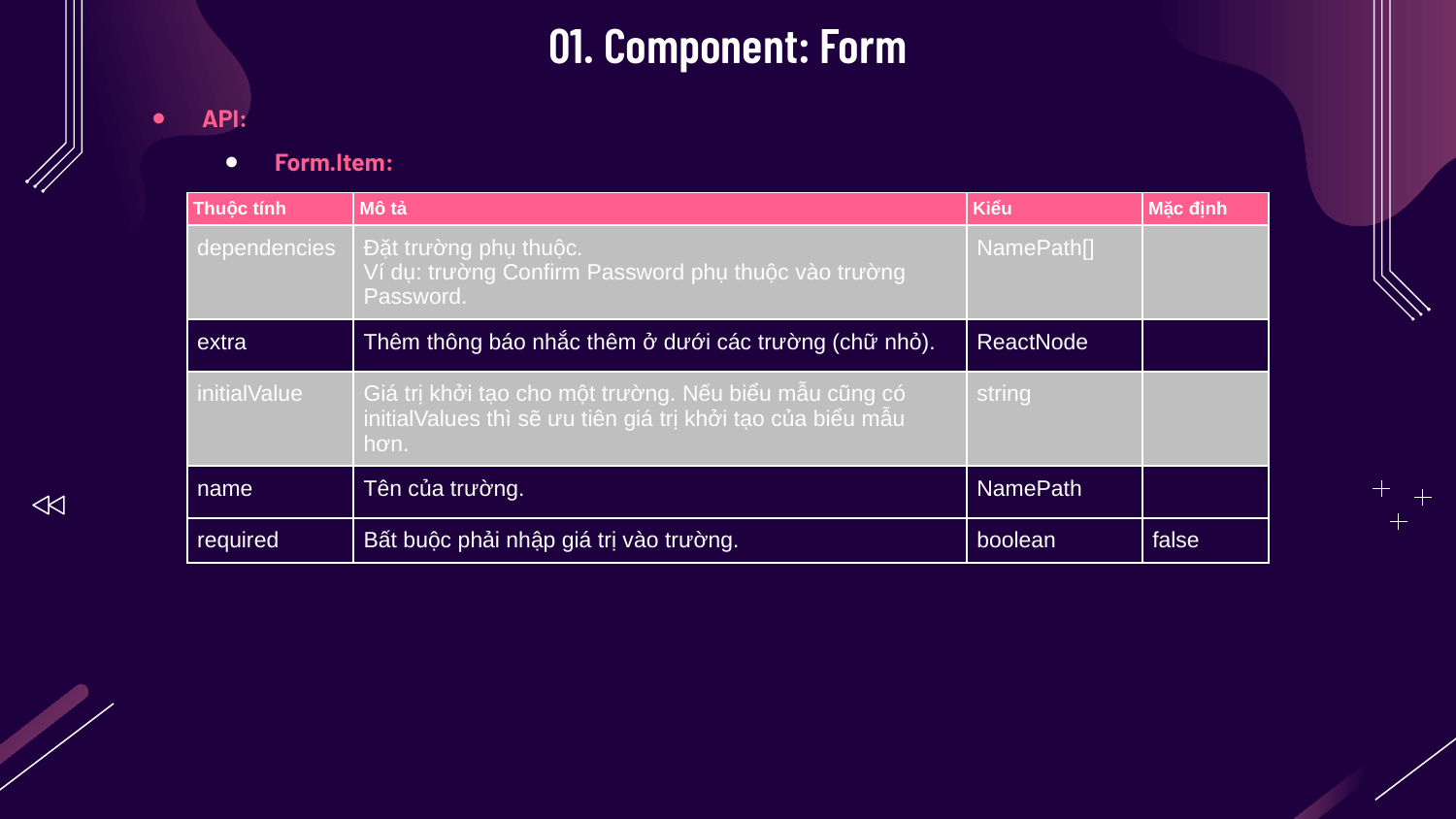

# 01. Component: Form
API:
Form.Item:
| Thuộc tính | Mô tả | Kiểu | Mặc định |
| --- | --- | --- | --- |
| dependencies | Đặt trường phụ thuộc. Ví dụ: trường Confirm Password phụ thuộc vào trường Password. | NamePath[] |  |
| extra | Thêm thông báo nhắc thêm ở dưới các trường (chữ nhỏ). | ReactNode |  |
| initialValue | Giá trị khởi tạo cho một trường. Nếu biểu mẫu cũng có initialValues thì sẽ ưu tiên giá trị khởi tạo của biểu mẫu hơn. | string |  |
| name | Tên của trường. | NamePath |  |
| required | Bất buộc phải nhập giá trị vào trường. | boolean | false |